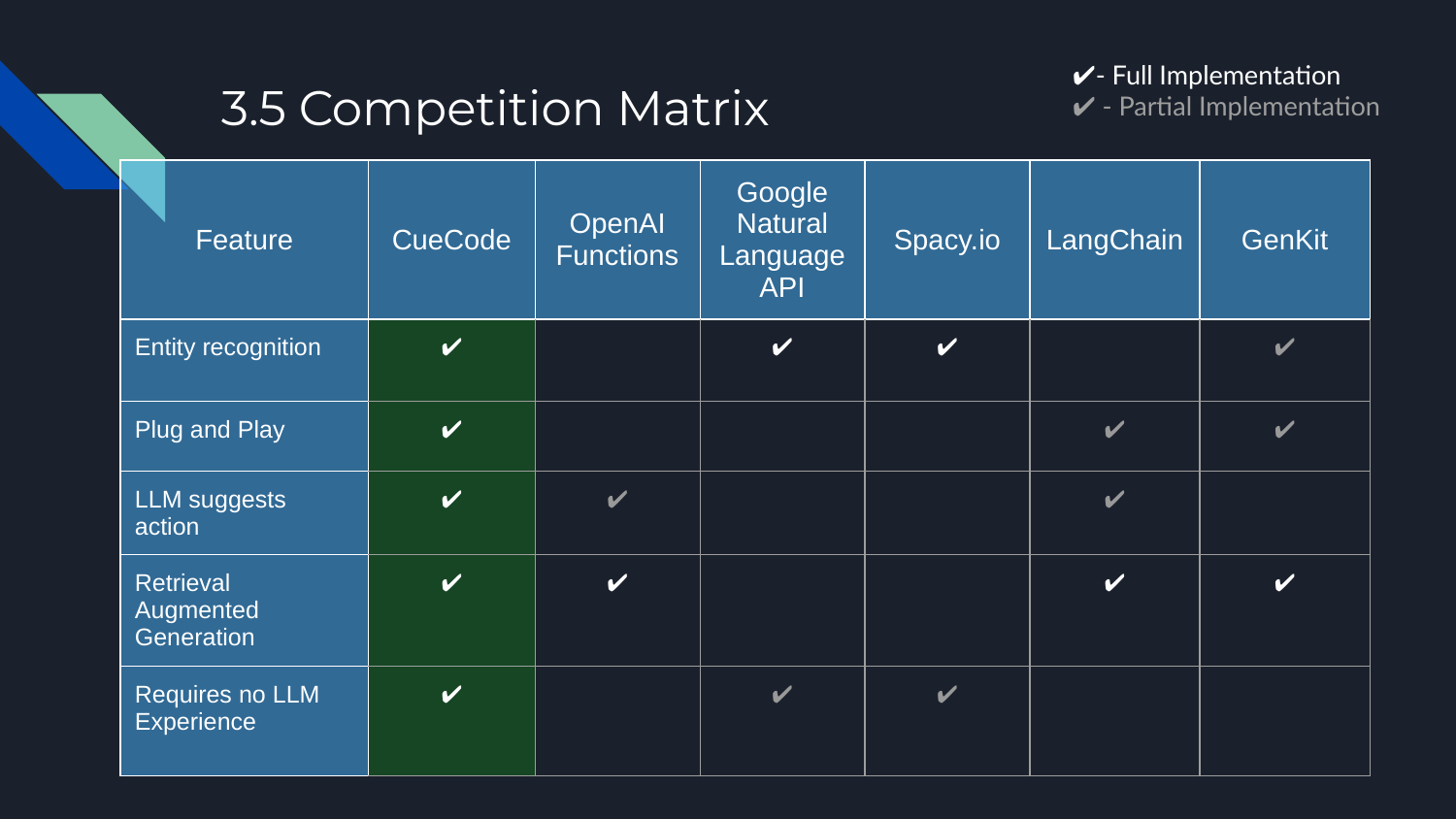

✔- Full Implementation
✔ - Partial Implementation
# 3.5 Competition Matrix
| Feature | CueCode | OpenAI Functions | Google Natural Language API | Spacy.io | LangChain | GenKit |
| --- | --- | --- | --- | --- | --- | --- |
| Entity recognition | ✔ |  | ✔ | ✔ |  | ✔ |
| Plug and Play | ✔ |  |  |  | ✔ | ✔ |
| LLM suggests action | ✔ | ✔ |  |  | ✔ |  |
| Retrieval Augmented Generation | ✔ | ✔ |  |  | ✔ | ✔ |
| Requires no LLM Experience | ✔ |  | ✔ | ✔ |  |  |